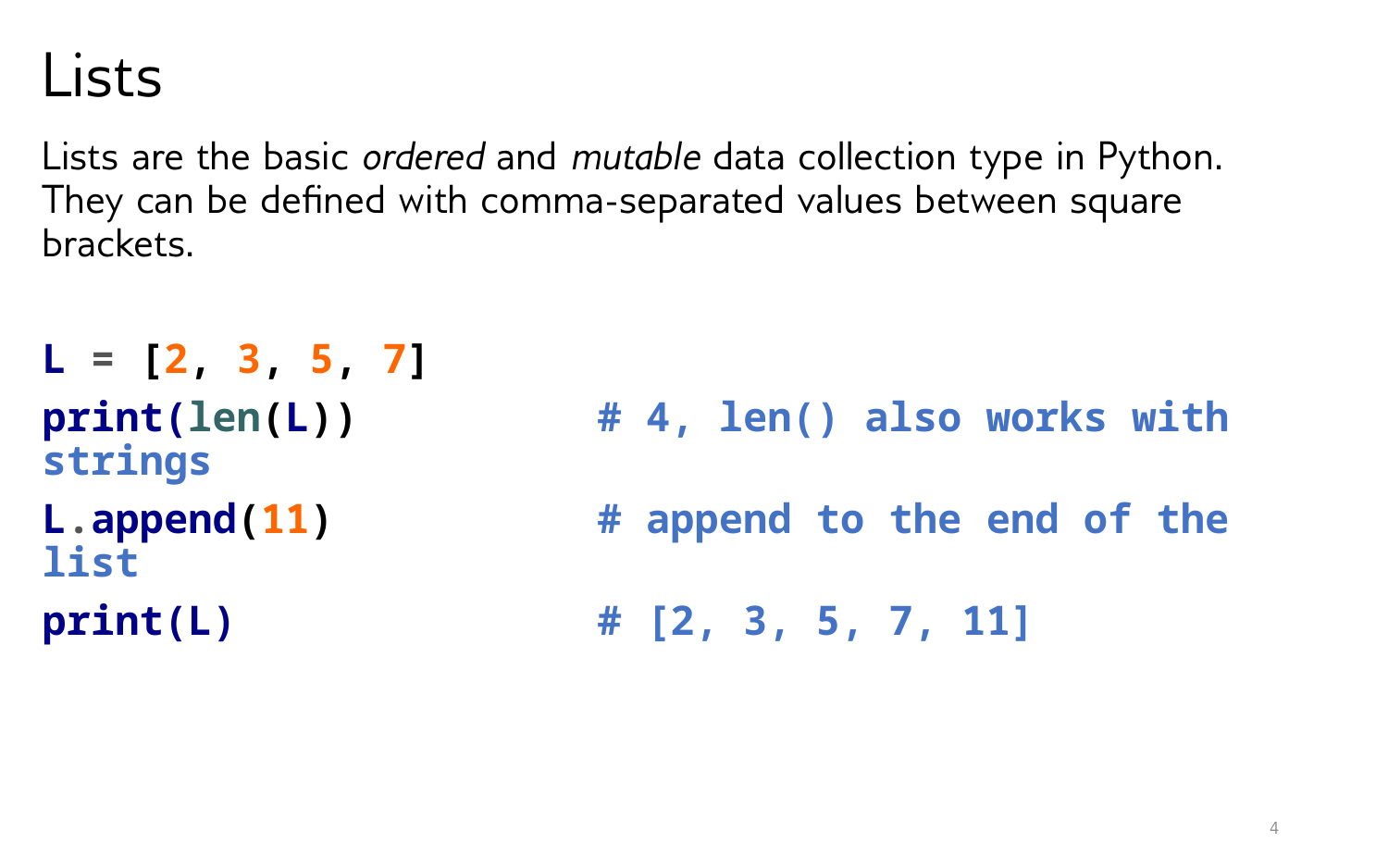

# Lists
Lists are the basic ordered and mutable data collection type in Python. They can be defined with comma-separated values between square brackets.

L = [2, 3, 5, 7]
print(len(L)) 		# 4, len() also works with strings
L.append(11)  		# append to the end of the list
print(L) 			# [2, 3, 5, 7, 11]

4